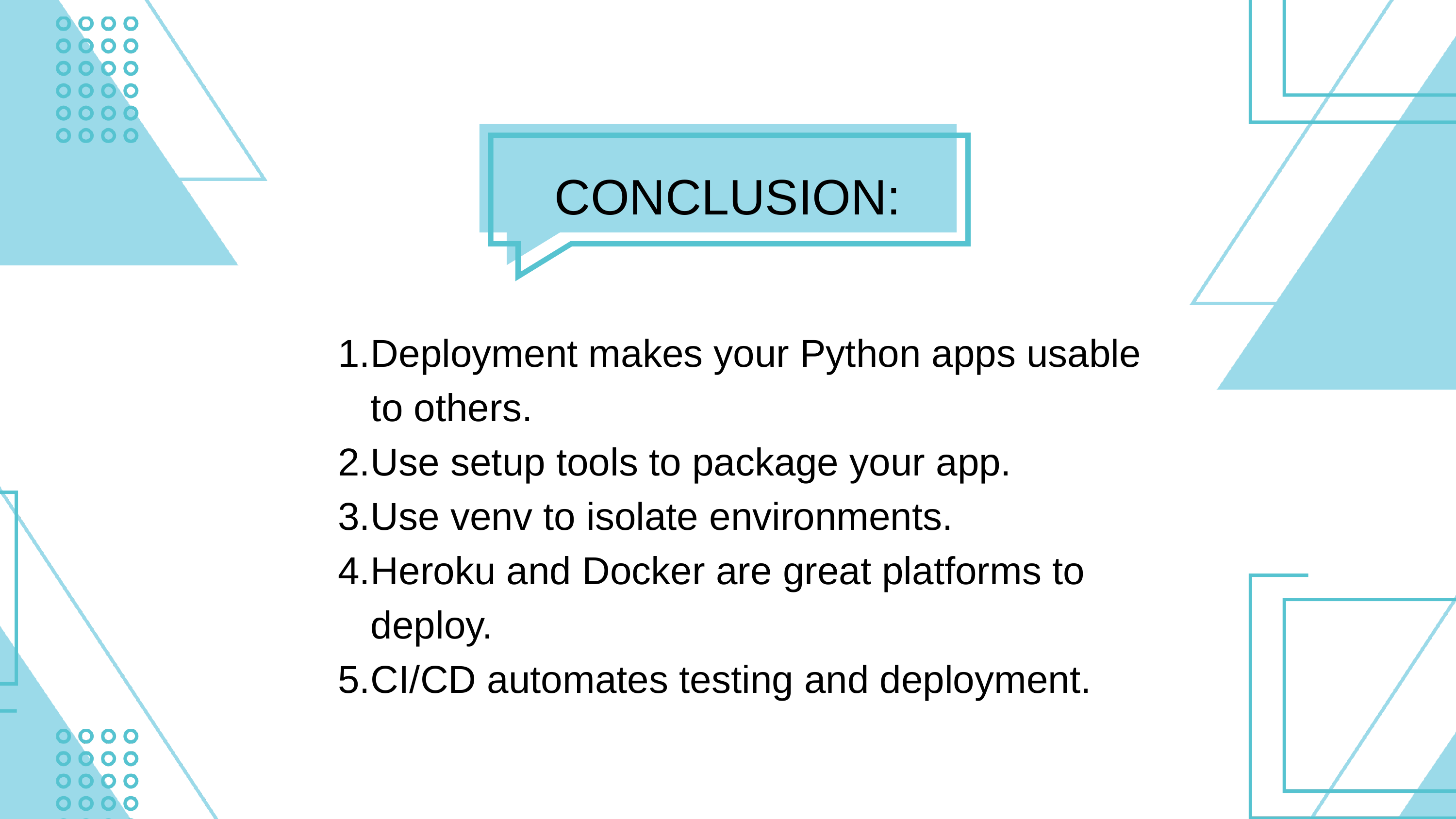

CONCLUSION:
Deployment makes your Python apps usable to others.
Use setup tools to package your app.
Use venv to isolate environments.
Heroku and Docker are great platforms to deploy.
CI/CD automates testing and deployment.